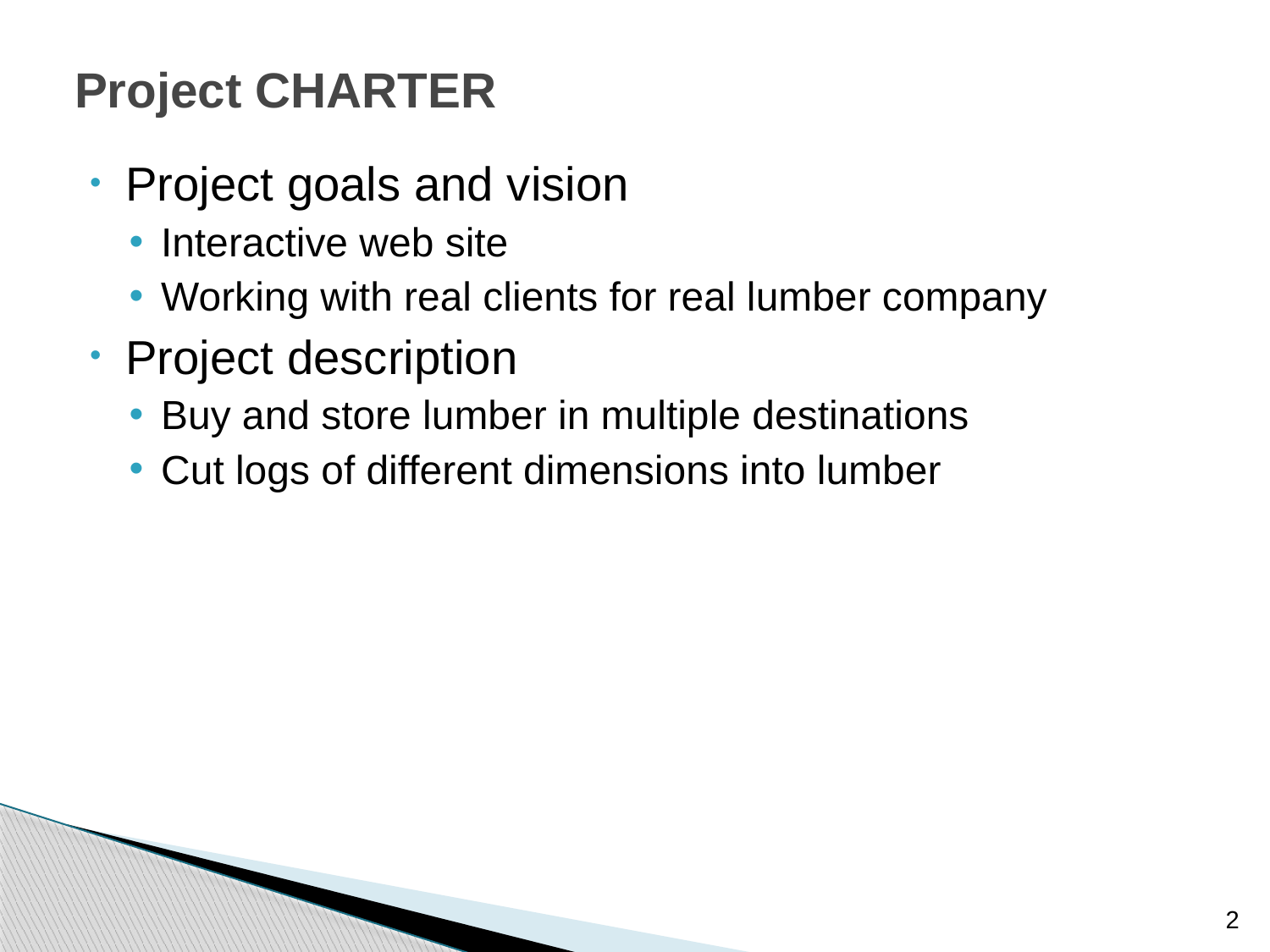

# Project CHARTER
Project goals and vision
Interactive web site
Working with real clients for real lumber company
Project description
Buy and store lumber in multiple destinations
Cut logs of different dimensions into lumber

2